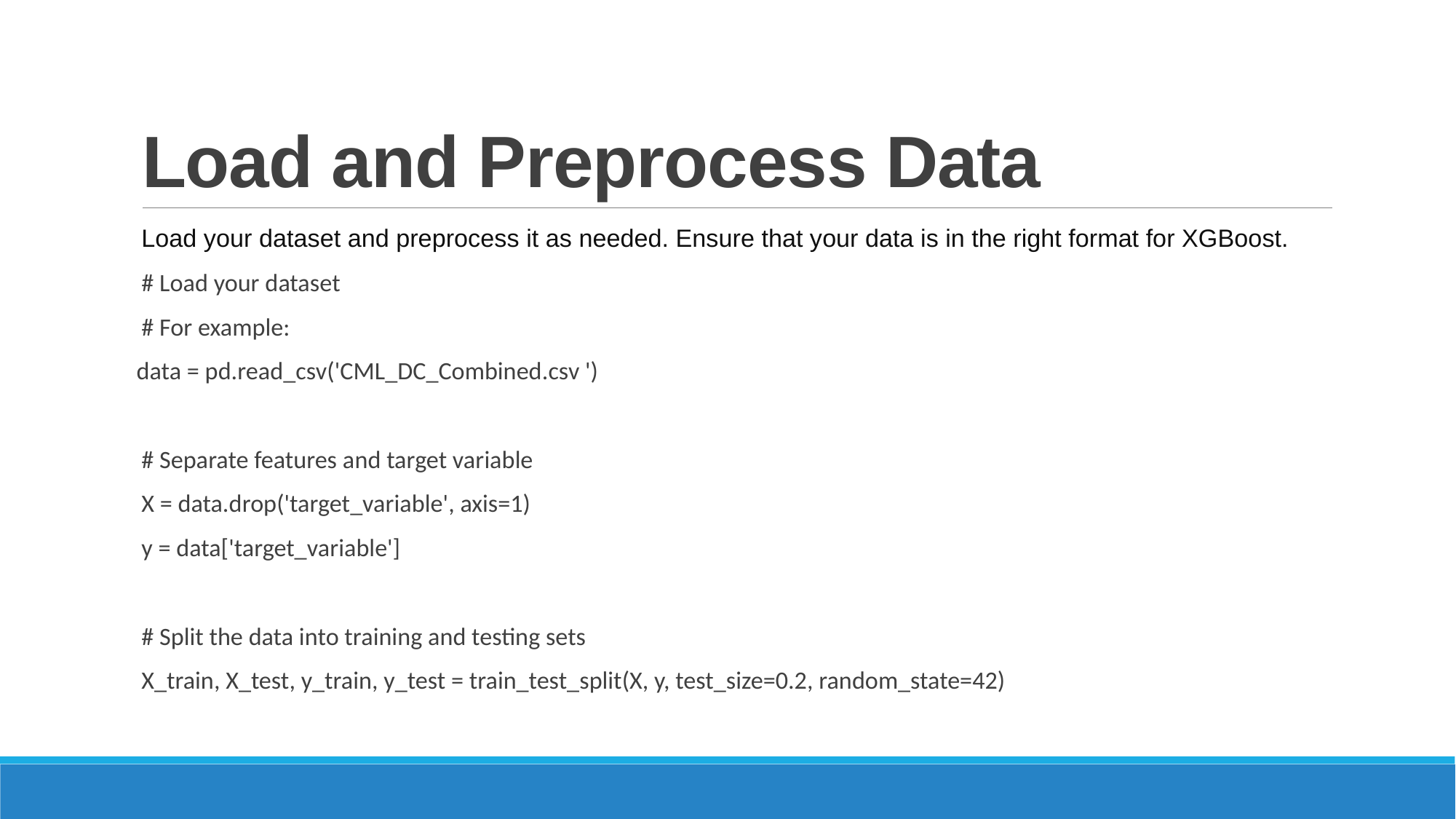

# Load and Preprocess Data
Load your dataset and preprocess it as needed. Ensure that your data is in the right format for XGBoost.
# Load your dataset
# For example:
 data = pd.read_csv('CML_DC_Combined.csv ')

# Separate features and target variable
X = data.drop('target_variable', axis=1)
y = data['target_variable']

# Split the data into training and testing sets
X_train, X_test, y_train, y_test = train_test_split(X, y, test_size=0.2, random_state=42)